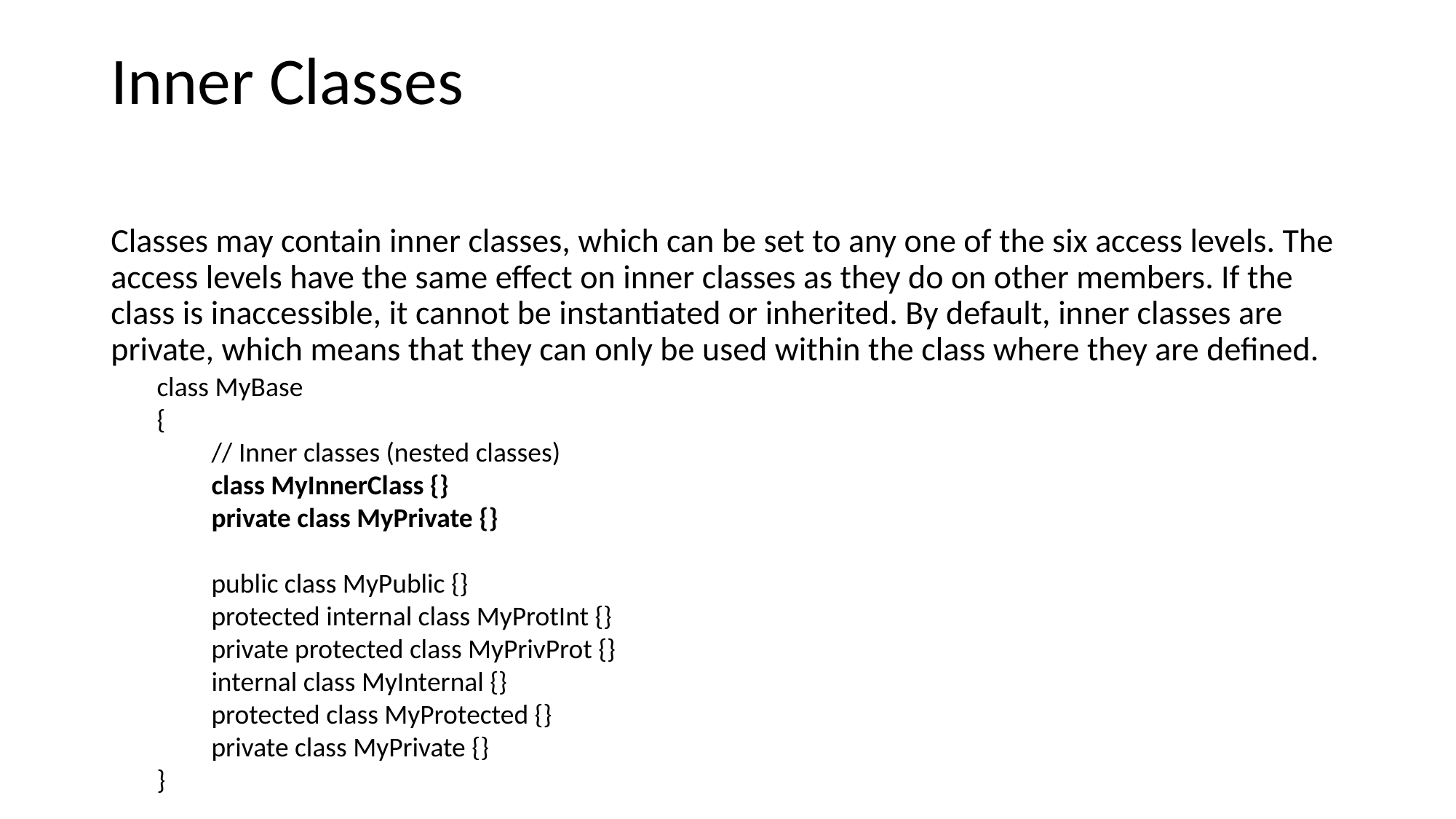

# Inner Classes
Classes may contain inner classes, which can be set to any one of the six access levels. The access levels have the same effect on inner classes as they do on other members. If the class is inaccessible, it cannot be instantiated or inherited. By default, inner classes are private, which means that they can only be used within the class where they are defined.

class MyBase
{
// Inner classes (nested classes)
class MyInnerClass {}
private class MyPrivate {}

public class MyPublic {}
protected internal class MyProtInt {}
private protected class MyPrivProt {}
internal class MyInternal {}
protected class MyProtected {}
private class MyPrivate {}
}